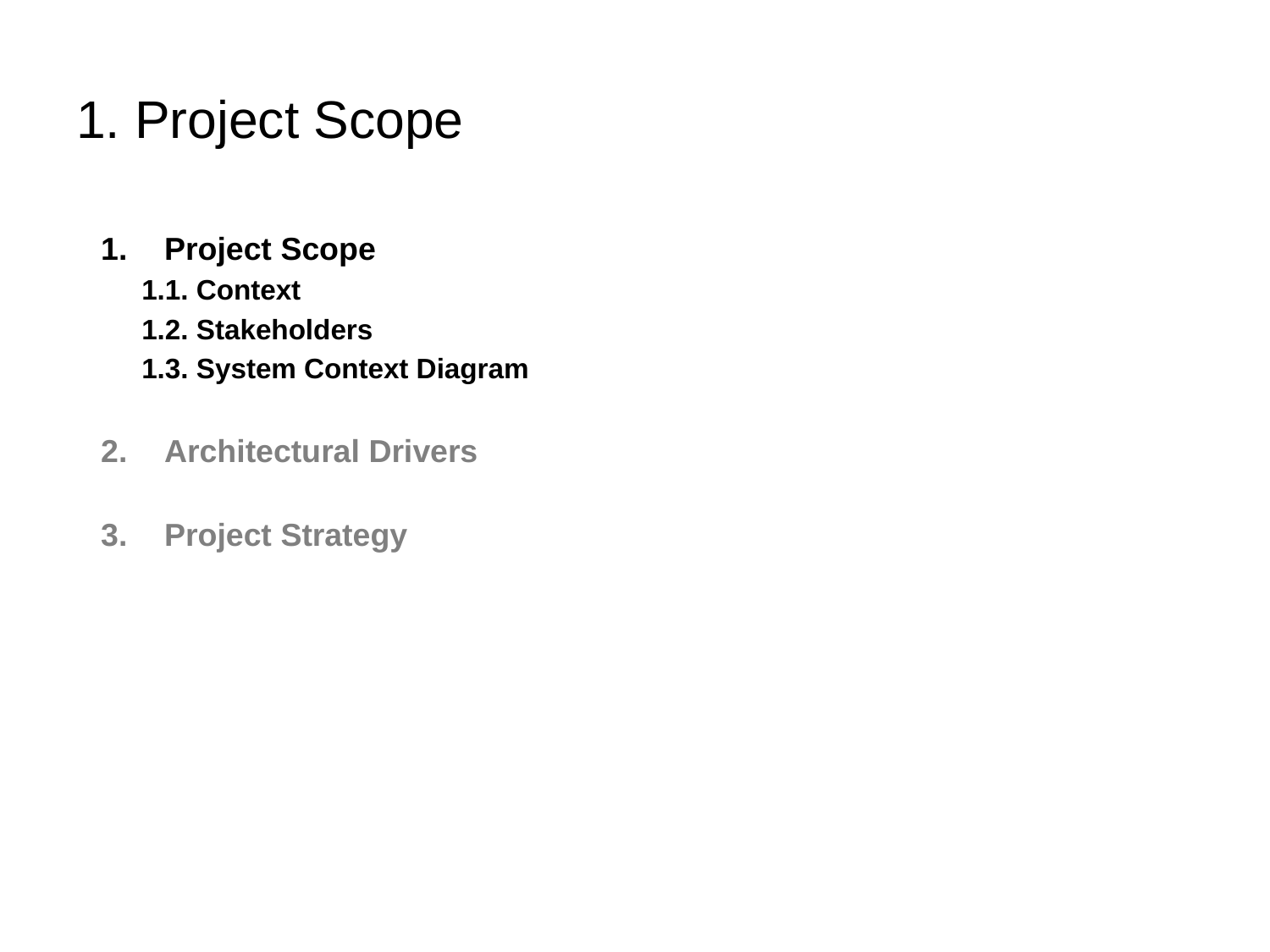

# 1. Project Scope
Project Scope
1.1. Context
1.2. Stakeholders
1.3. System Context Diagram

Architectural Drivers

Project Strategy